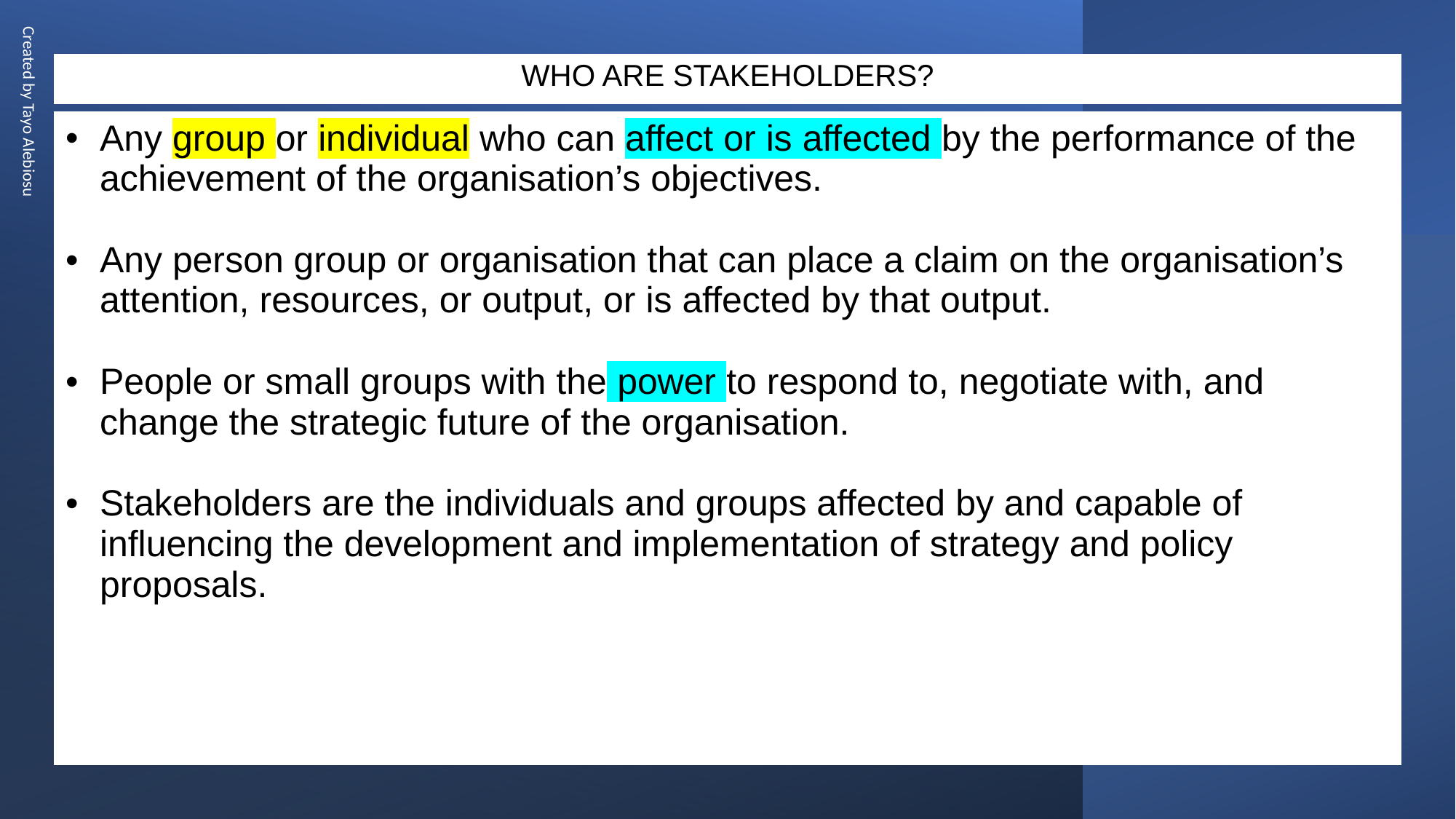

| WHO ARE STAKEHOLDERS? |
| --- |
| Any group or individual who can affect or is affected by the performance of the achievement of the organisation’s objectives. Any person group or organisation that can place a claim on the organisation’s attention, resources, or output, or is affected by that output. People or small groups with the power to respond to, negotiate with, and change the strategic future of the organisation. Stakeholders are the individuals and groups affected by and capable of influencing the development and implementation of strategy and policy proposals. |
| --- |
Created by Tayo Alebiosu